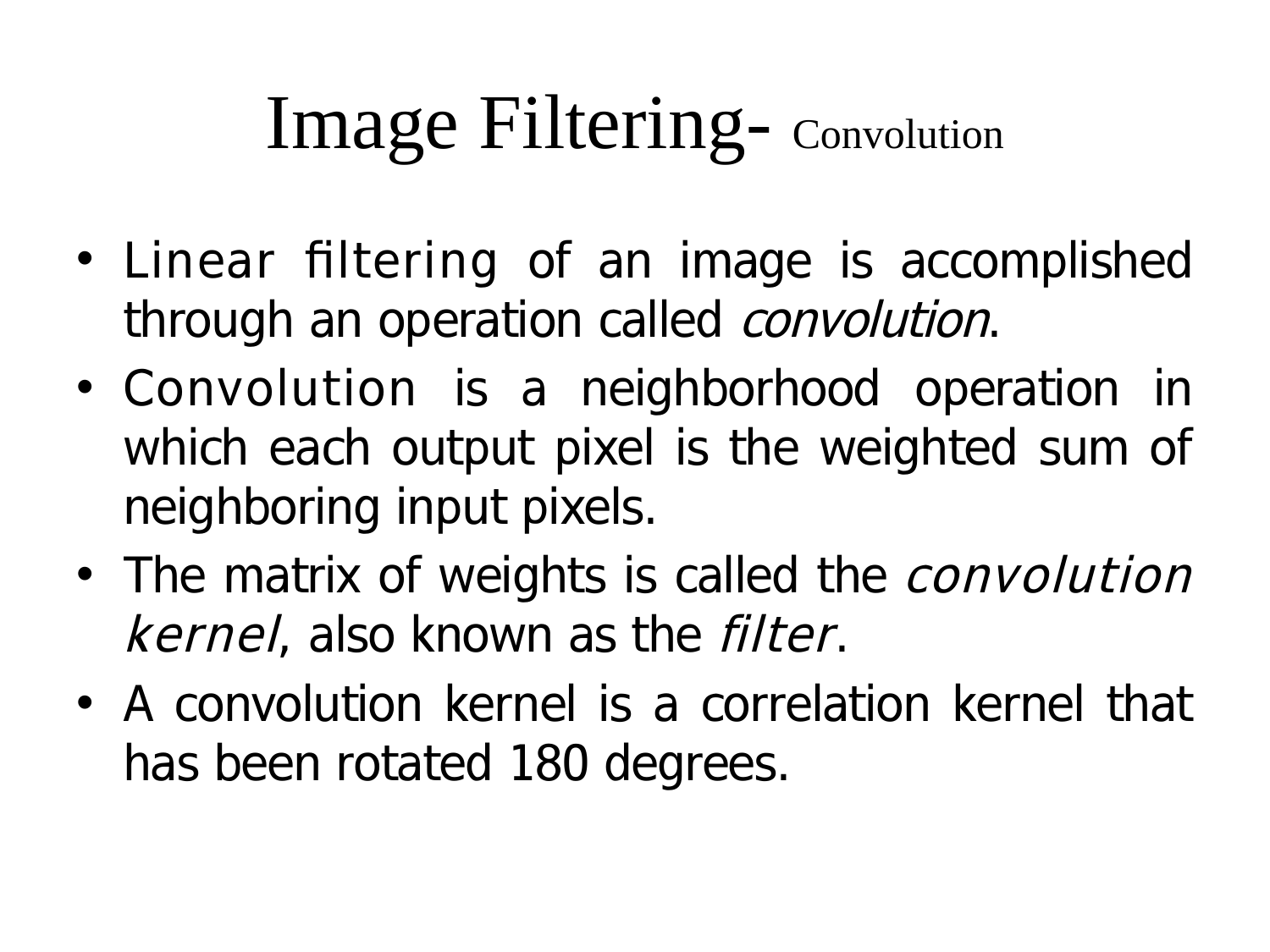

# Image Filtering- Convolution
Linear filtering of an image is accomplished through an operation called convolution.
Convolution is a neighborhood operation in which each output pixel is the weighted sum of neighboring input pixels.
The matrix of weights is called the convolution kernel, also known as the filter.
A convolution kernel is a correlation kernel that has been rotated 180 degrees.